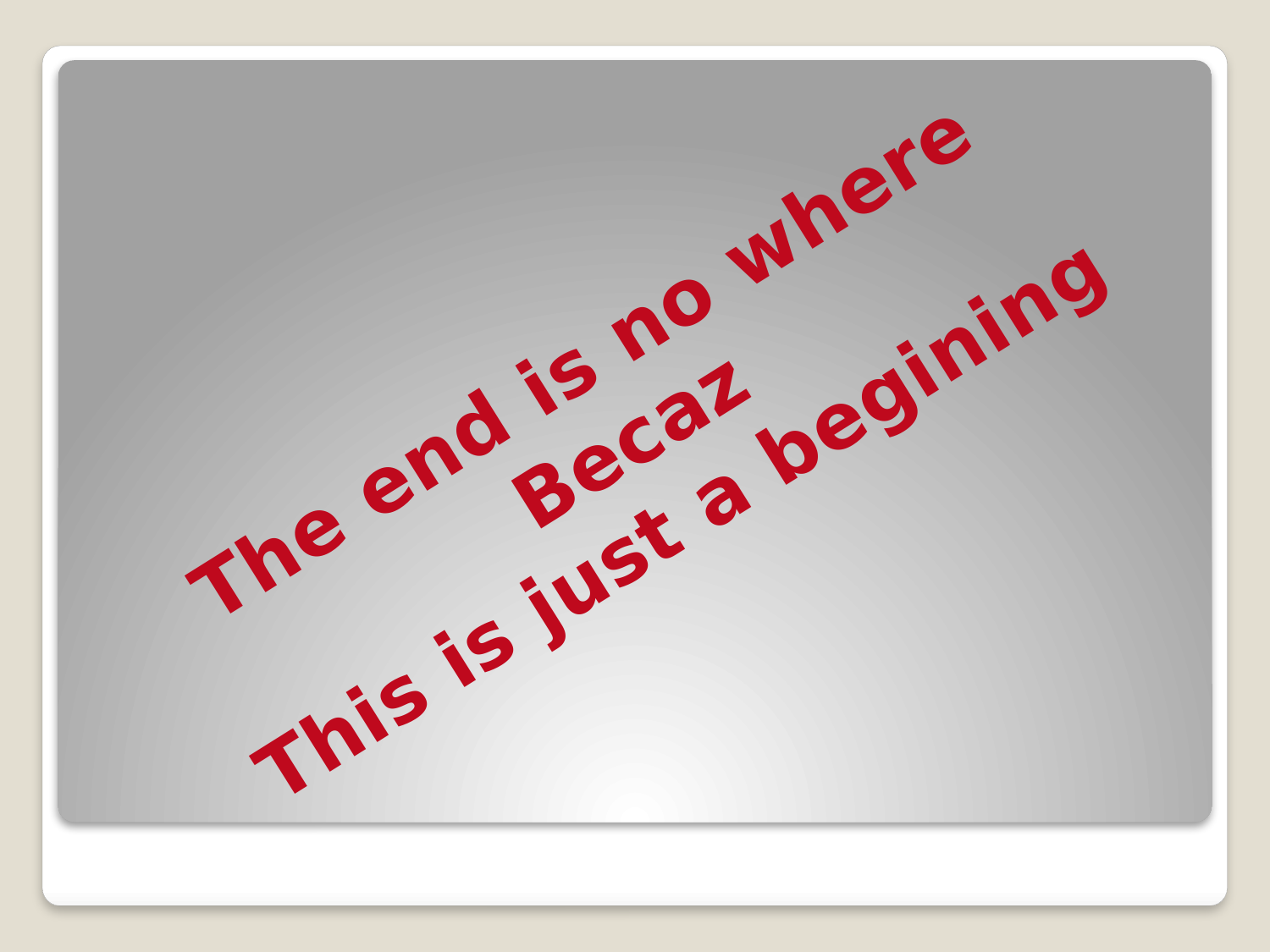

The end is no where
Becaz
This is just a begining